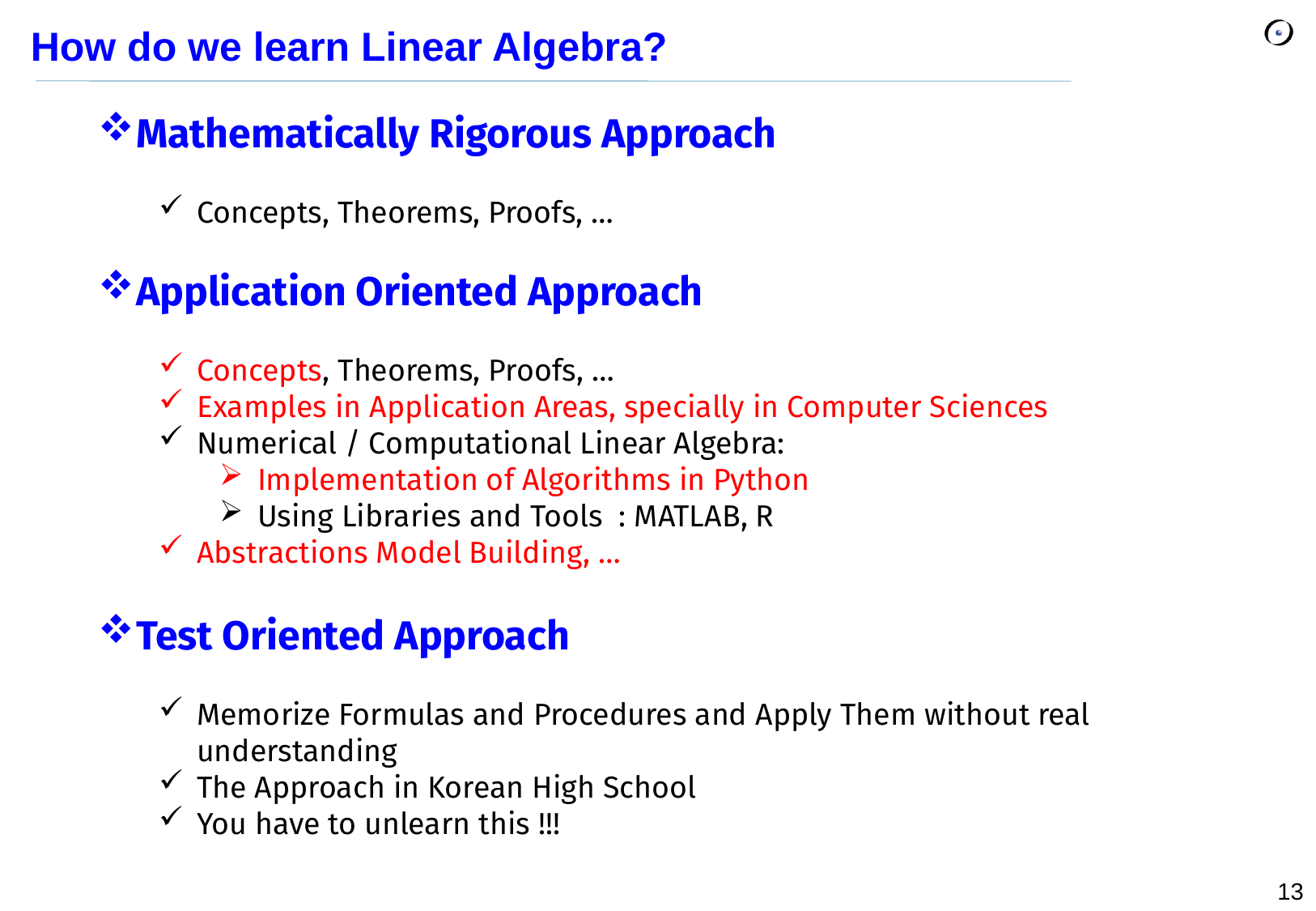

How do we learn Linear Algebra?
Mathematically Rigorous Approach

Concepts, Theorems, Proofs, …

Application Oriented Approach

Concepts, Theorems, Proofs, …
Examples in Application Areas, specially in Computer Sciences
Numerical / Computational Linear Algebra:
Implementation of Algorithms in Python
Using Libraries and Tools  : MATLAB, R
Abstractions Model Building, …

Test Oriented Approach

Memorize Formulas and Procedures and Apply Them without real understanding
The Approach in Korean High School
You have to unlearn this !!!